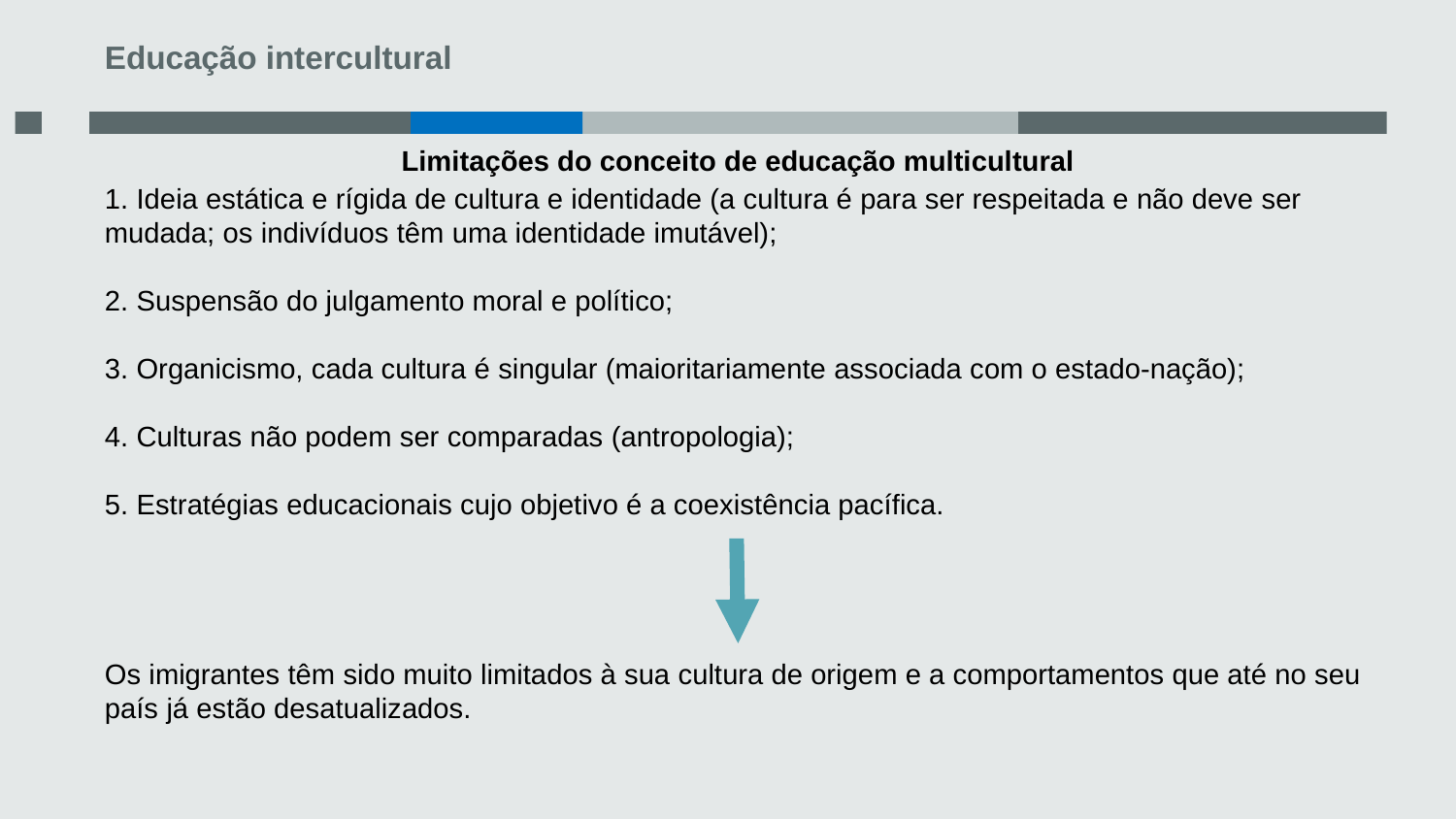

Educação intercultural

2
Limitações do conceito de educação multicultural

1. Ideia estática e rígida de cultura e identidade (a cultura é para ser respeitada e não deve ser mudada; os indivíduos têm uma identidade imutável);

2. Suspensão do julgamento moral e político;

3. Organicismo, cada cultura é singular (maioritariamente associada com o estado-nação);

4. Culturas não podem ser comparadas (antropologia);

5. Estratégias educacionais cujo objetivo é a coexistência pacífica.

Os imigrantes têm sido muito limitados à sua cultura de origem e a comportamentos que até no seu país já estão desatualizados.